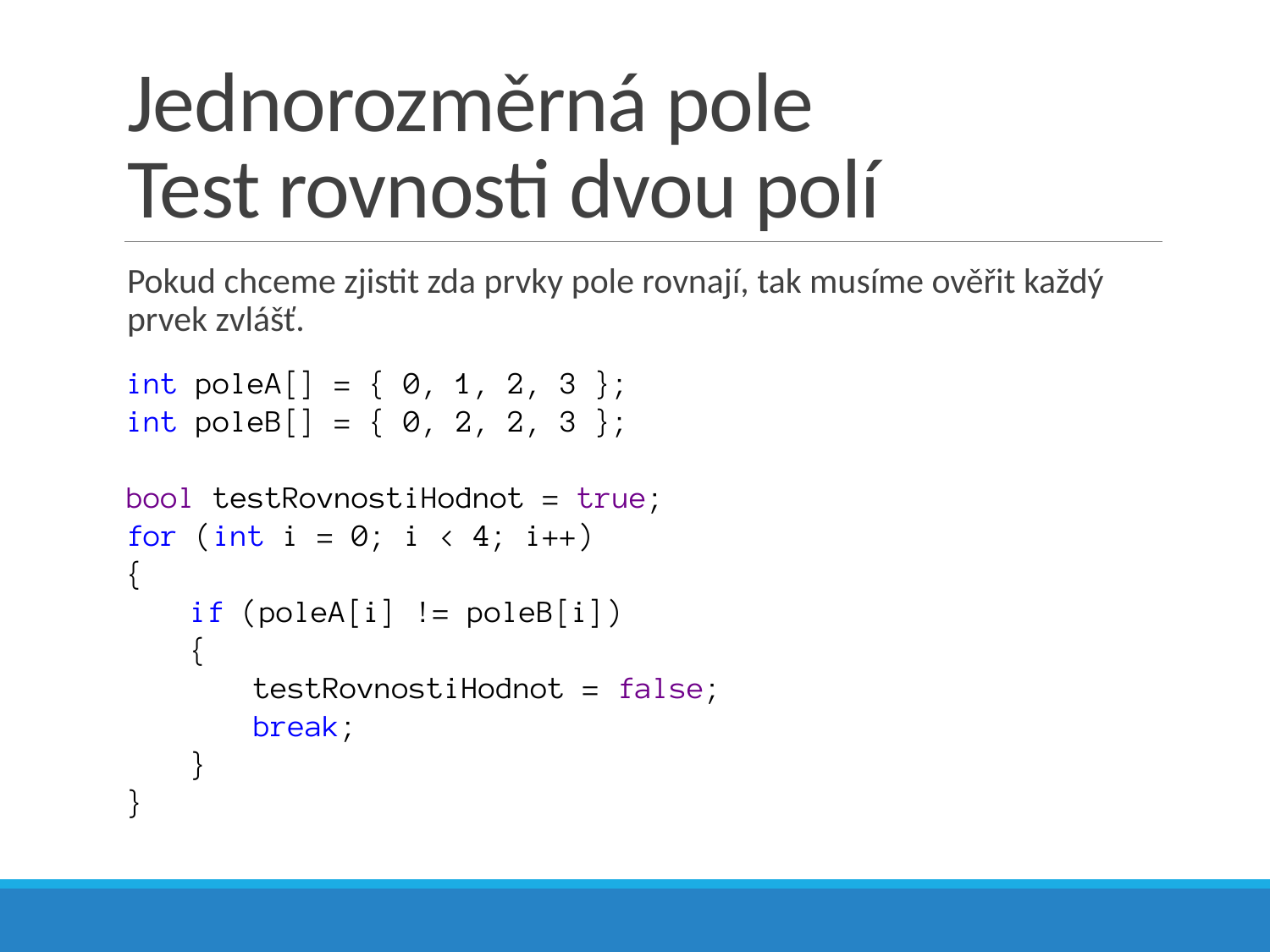

# Jednorozměrná pole Test rovnosti dvou polí
Pokud chceme zjistit zda prvky pole rovnají, tak musíme ověřit každý prvek zvlášť.
int poleA[] = { 0, 1, 2, 3 };
int poleB[] = { 0, 2, 2, 3 };

bool testRovnostiHodnot = true;
for (int i = 0; i < 4; i++)
{
if (poleA[i] != poleB[i])
{
testRovnostiHodnot = false;
break;
}
}